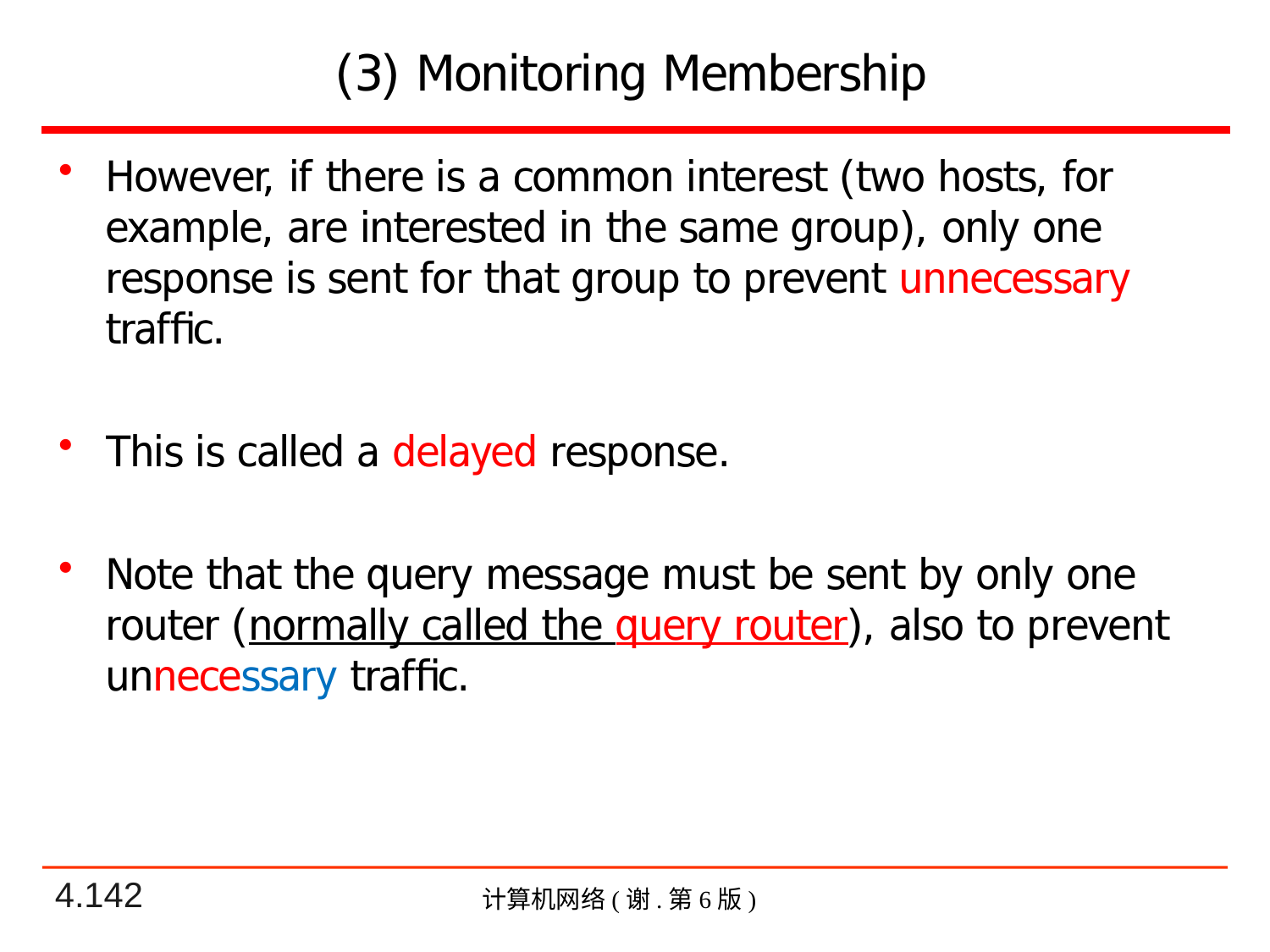

# (3) Monitoring Membership
However, if there is a common interest (two hosts, for example, are interested in the same group), only one response is sent for that group to prevent unnecessary traffic.

This is called a delayed response.

Note that the query message must be sent by only one router (normally called the query router), also to prevent unnecessary traffic.